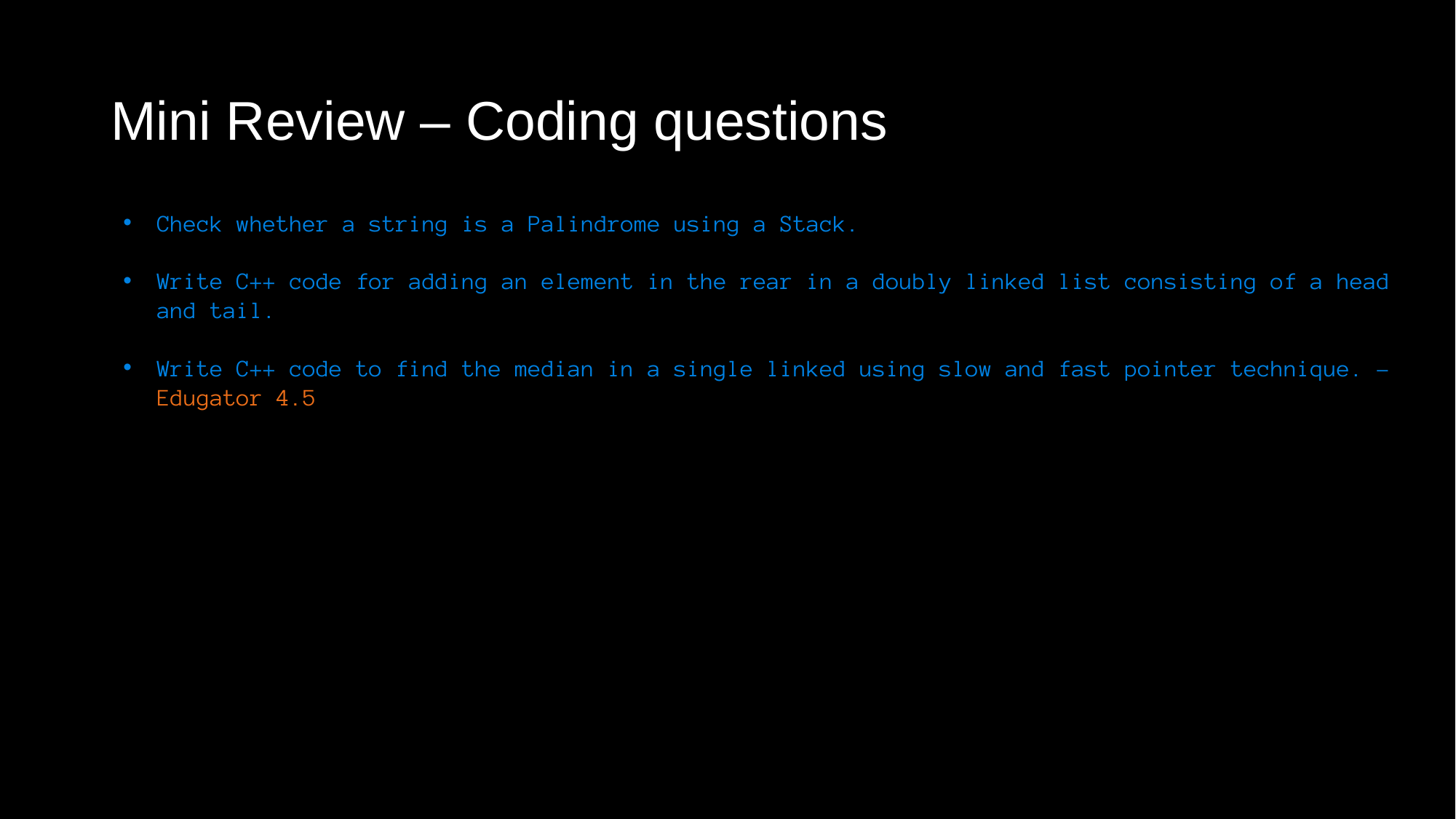

# Mini Review – Coding questions
Check whether a string is a Palindrome using a Stack.

Write C++ code for adding an element in the rear in a doubly linked list consisting of a head and tail.

Write C++ code to find the median in a single linked using slow and fast pointer technique. – Edugator 4.5